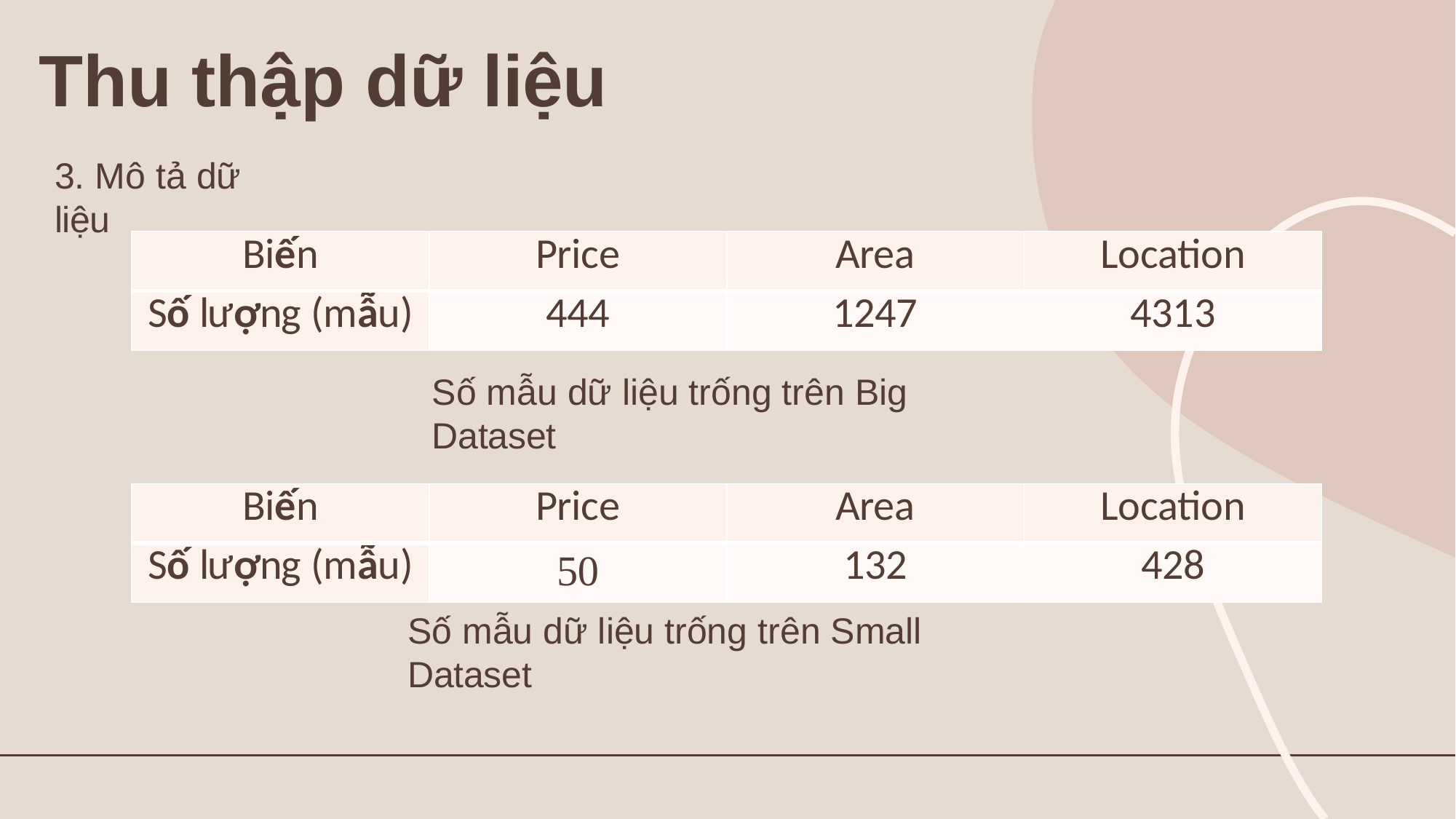

# Thu thập dữ liệu
3. Mô tả dữ liệu
| Biến | Price | Area | Location |
| --- | --- | --- | --- |
| Số lượng (mẫu) | 444 | 1247 | 4313 |
Số mẫu dữ liệu trống trên Big Dataset
| Biến | Price | Area | Location |
| --- | --- | --- | --- |
| Số lượng (mẫu) | 50 | 132 | 428 |
Số mẫu dữ liệu trống trên Small Dataset